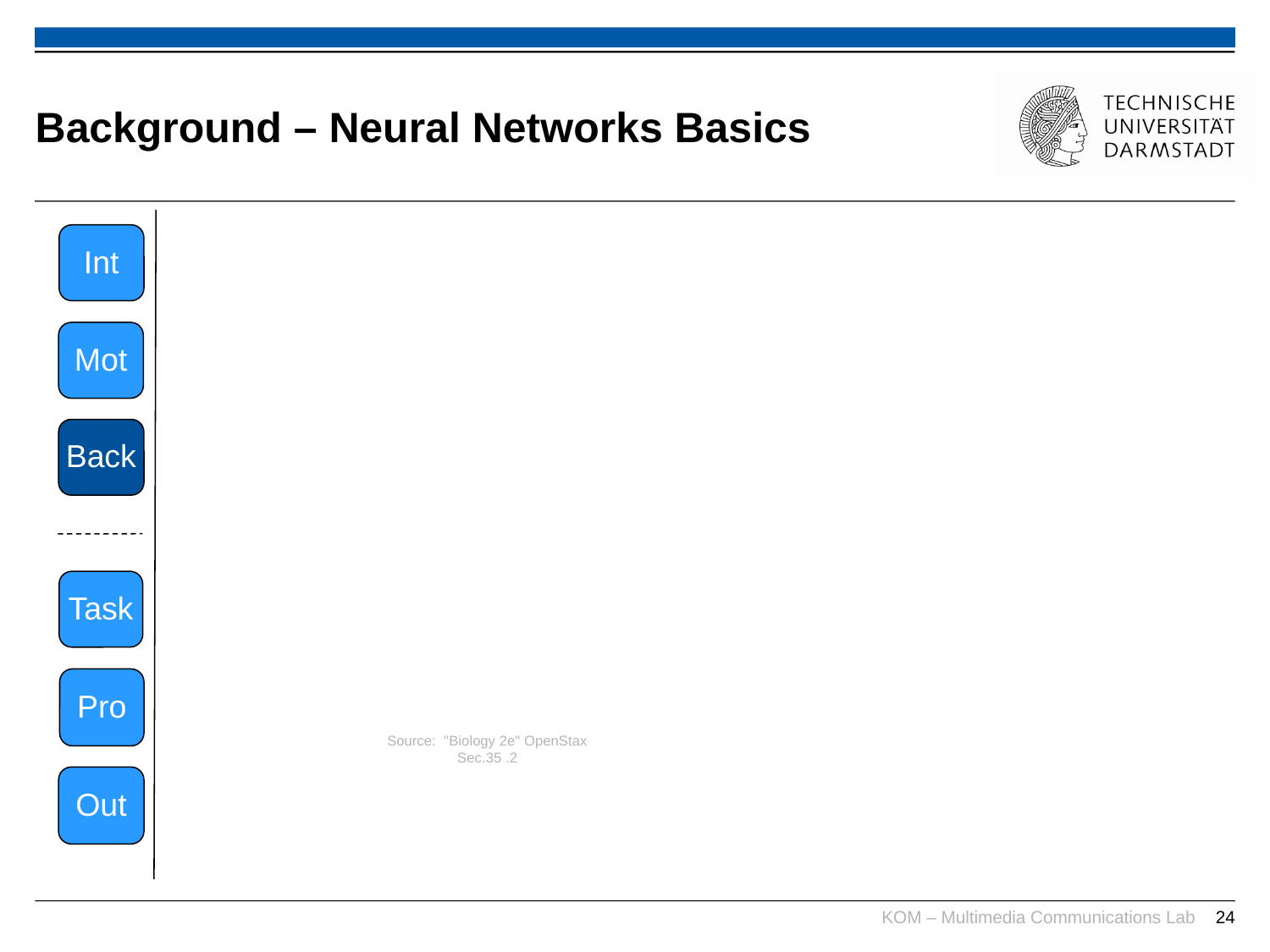

# Background – Neural Networks Basics
Int
Mot
Back
Task
Pro
Source:  "Biology 2e" OpenStax
Sec.35 .2
Out